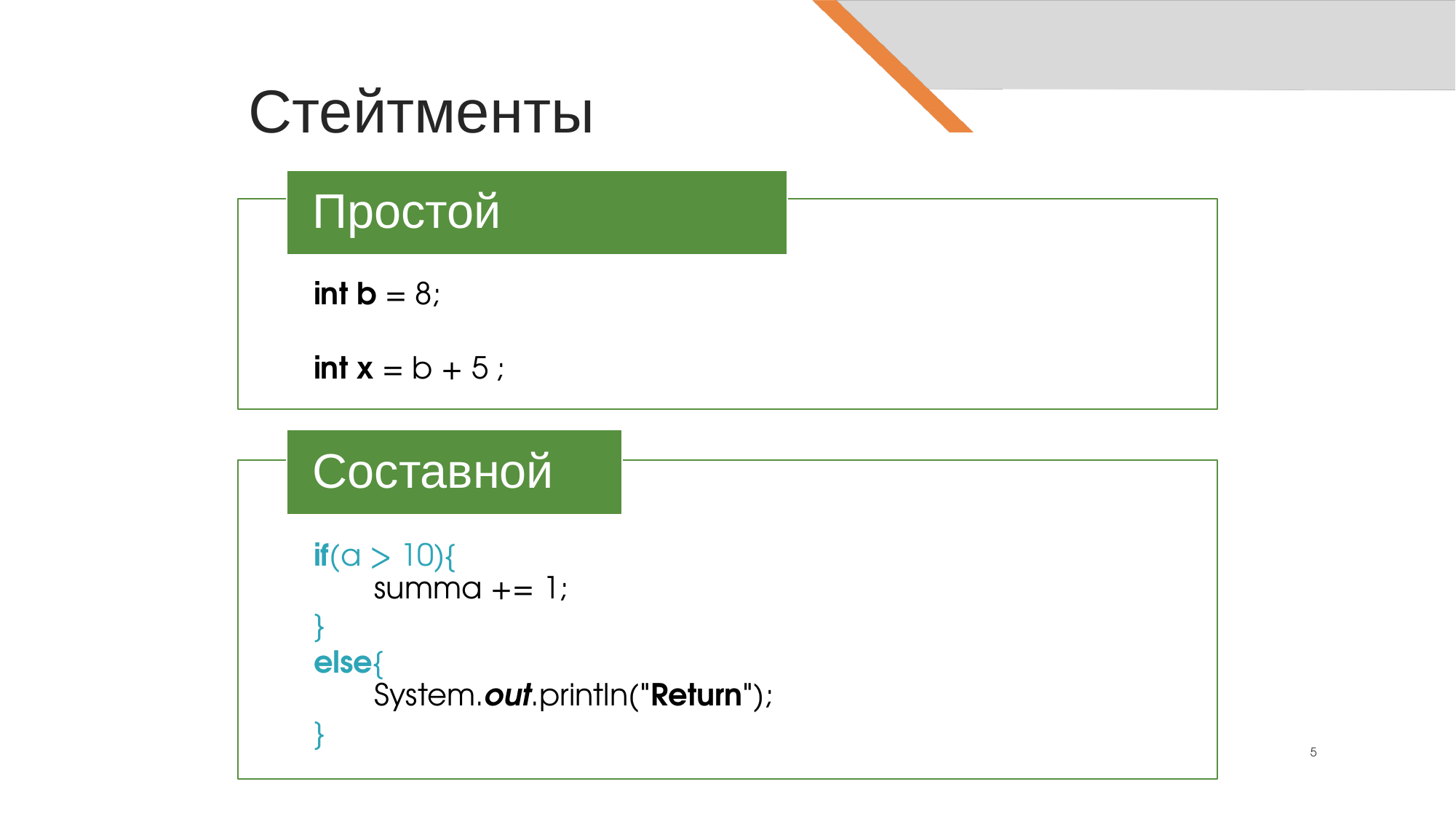

# Стейтменты
int b = 8;

int x = b + 5 ;
Простой
if(a > 10){
    summa += 1;
}
else{
    System.out.println("Return");
}
Составной
5